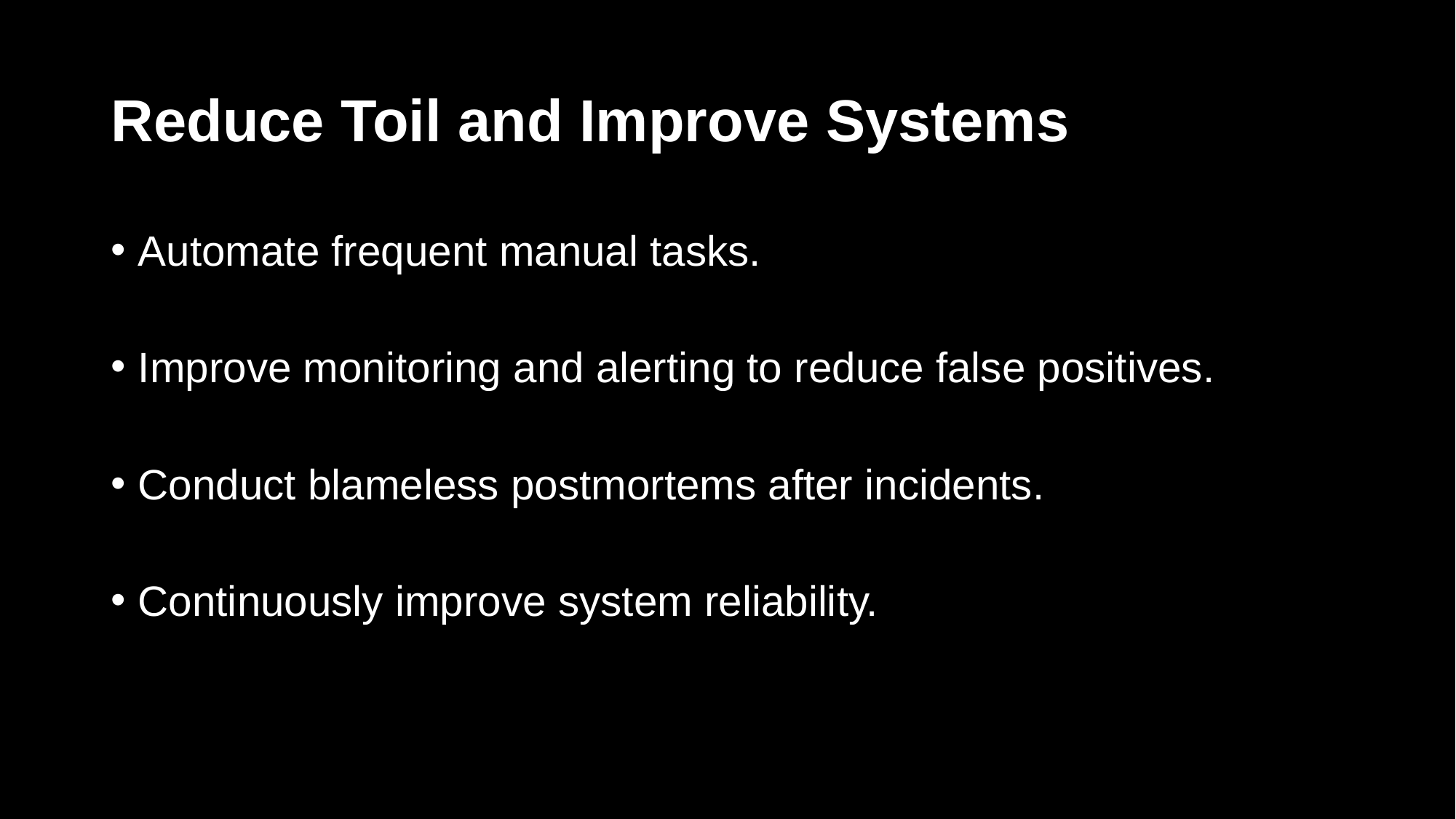

# Reduce Toil and Improve Systems
Automate frequent manual tasks.
Improve monitoring and alerting to reduce false positives.
Conduct blameless postmortems after incidents.
Continuously improve system reliability.